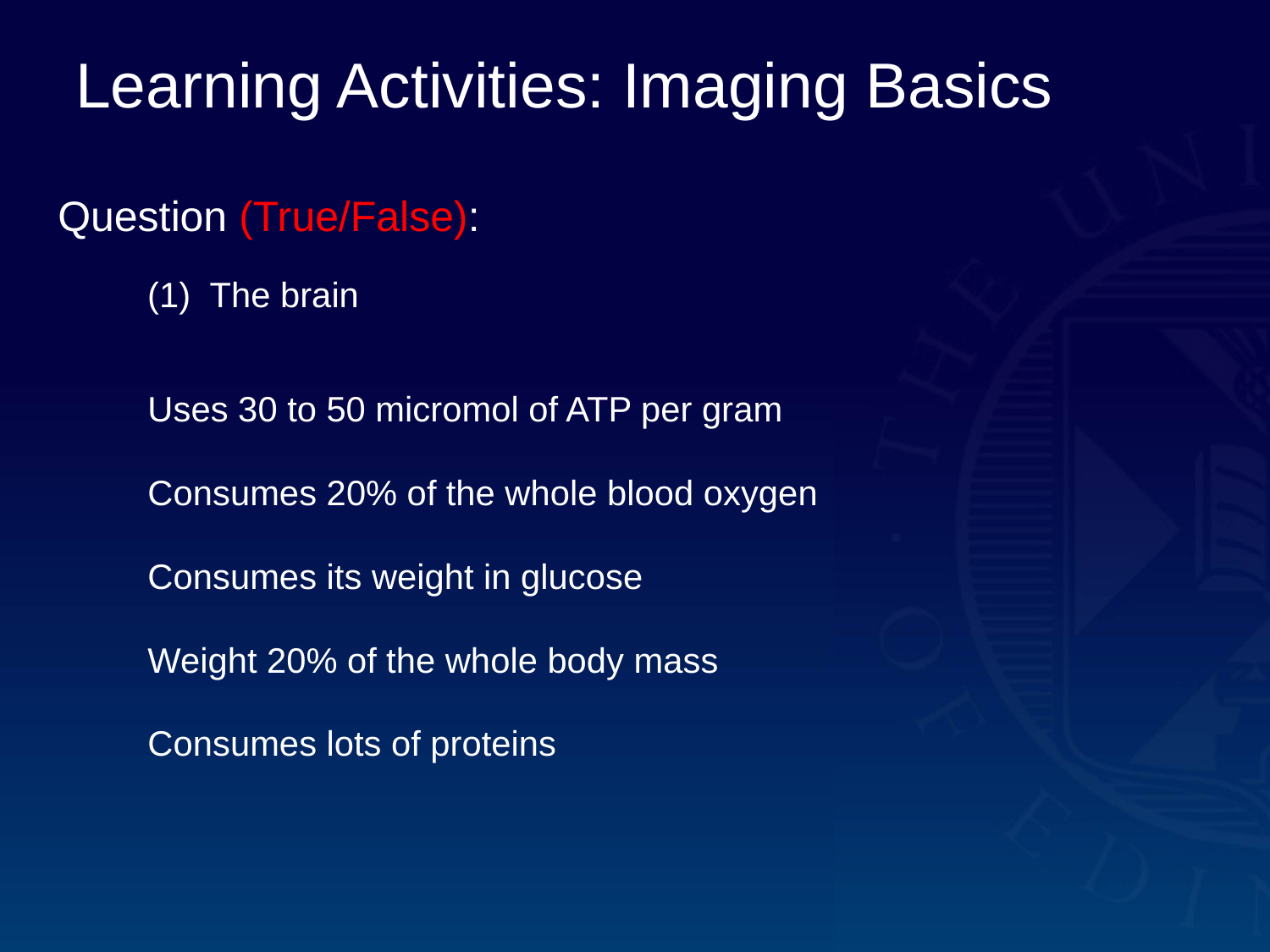

# Learning Activities: Imaging Basics
Question (True/False):
(1)  The brain
| Uses 30 to 50 micromol of ATP per gram |
| --- |
| Consumes 20% of the whole blood oxygen |
| Consumes its weight in glucose |
| Weight 20% of the whole body mass |
| Consumes lots of proteins |